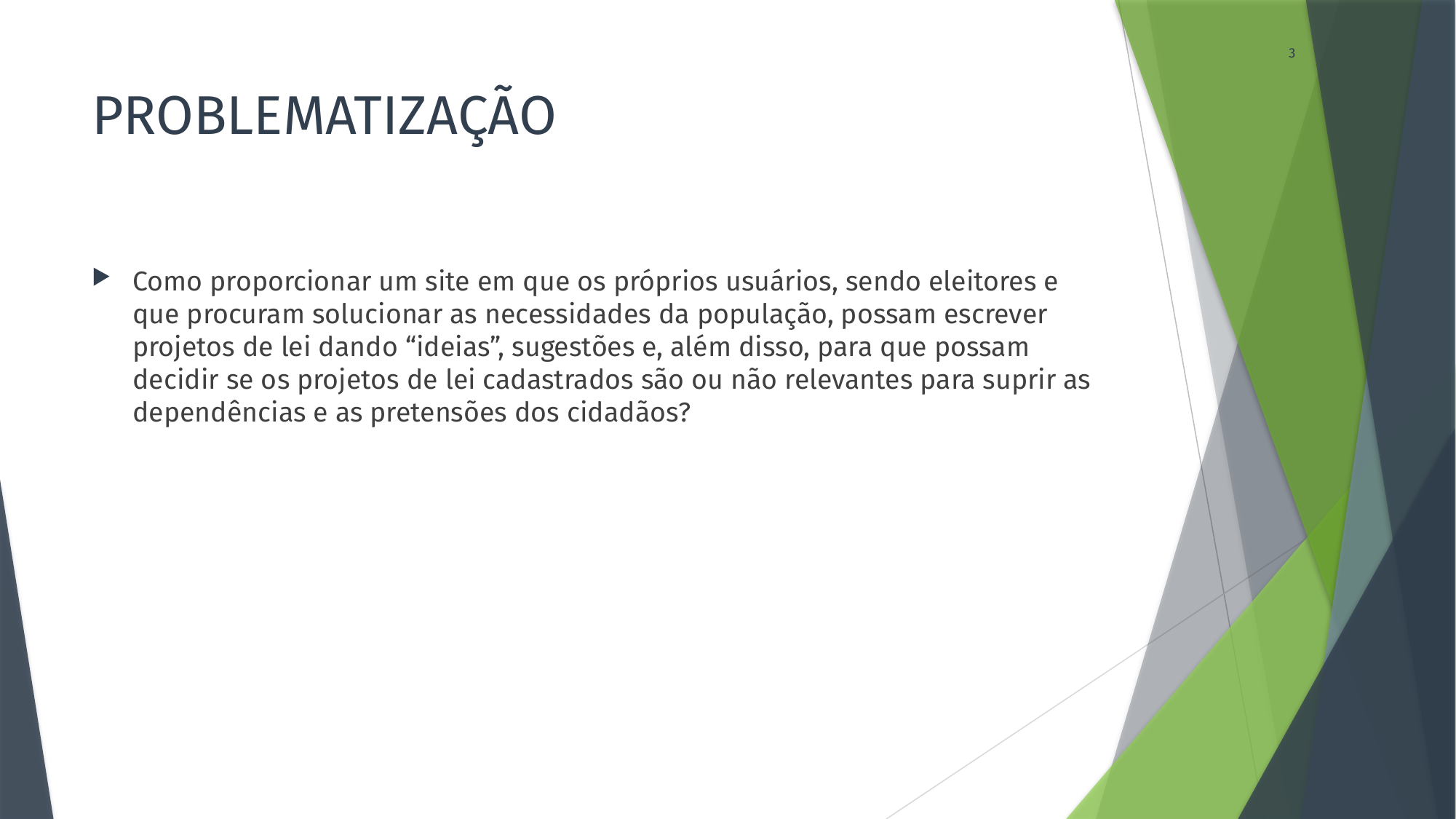

3
# PROBLEMATIZAÇÃO
Como proporcionar um site em que os próprios usuários, sendo eleitores e que procuram solucionar as necessidades da população, possam escrever projetos de lei dando “ideias”, sugestões e, além disso, para que possam decidir se os projetos de lei cadastrados são ou não relevantes para suprir as dependências e as pretensões dos cidadãos?